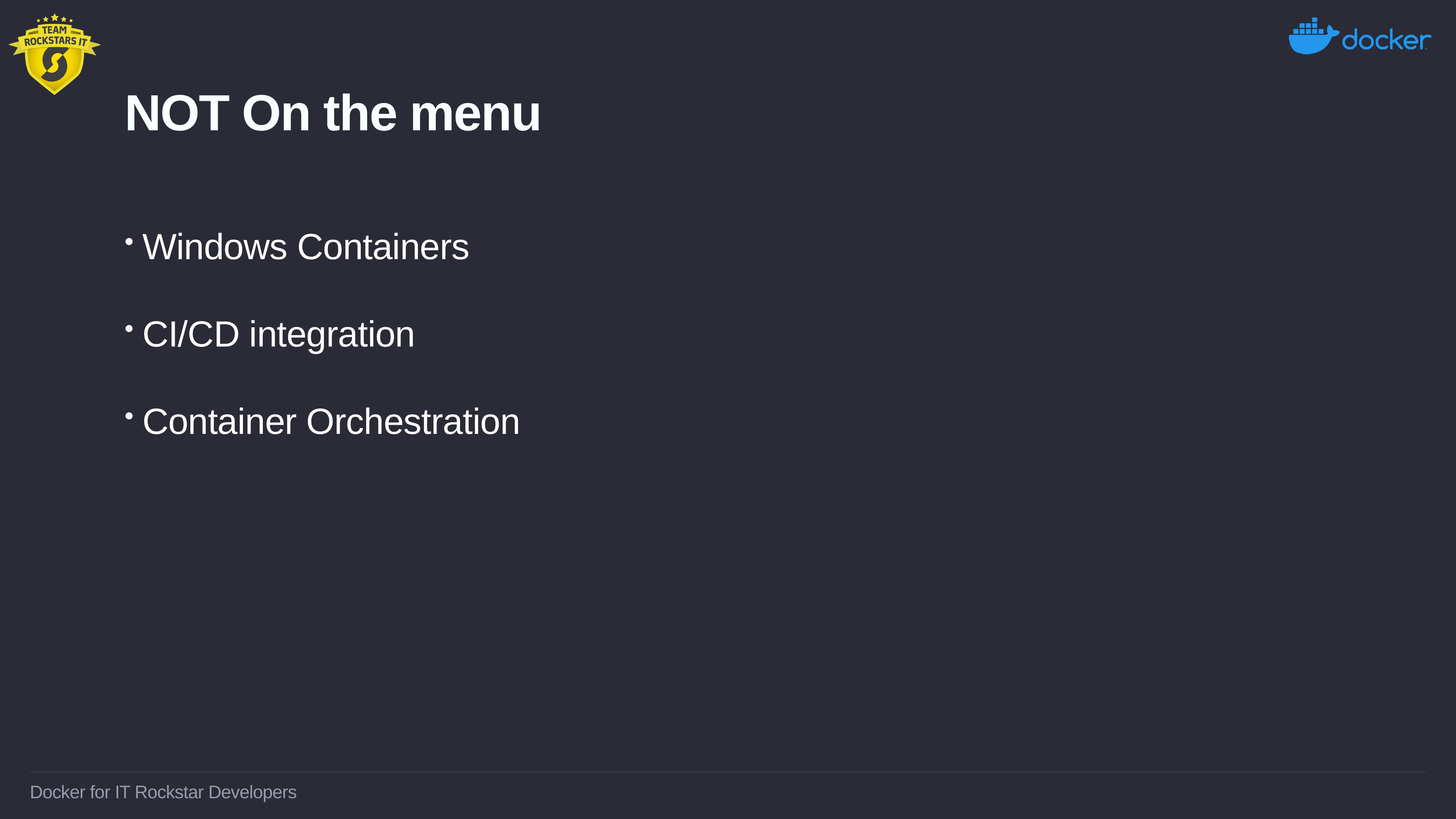

# NOT On the menu
Windows Containers

CI/CD integration

Container Orchestration